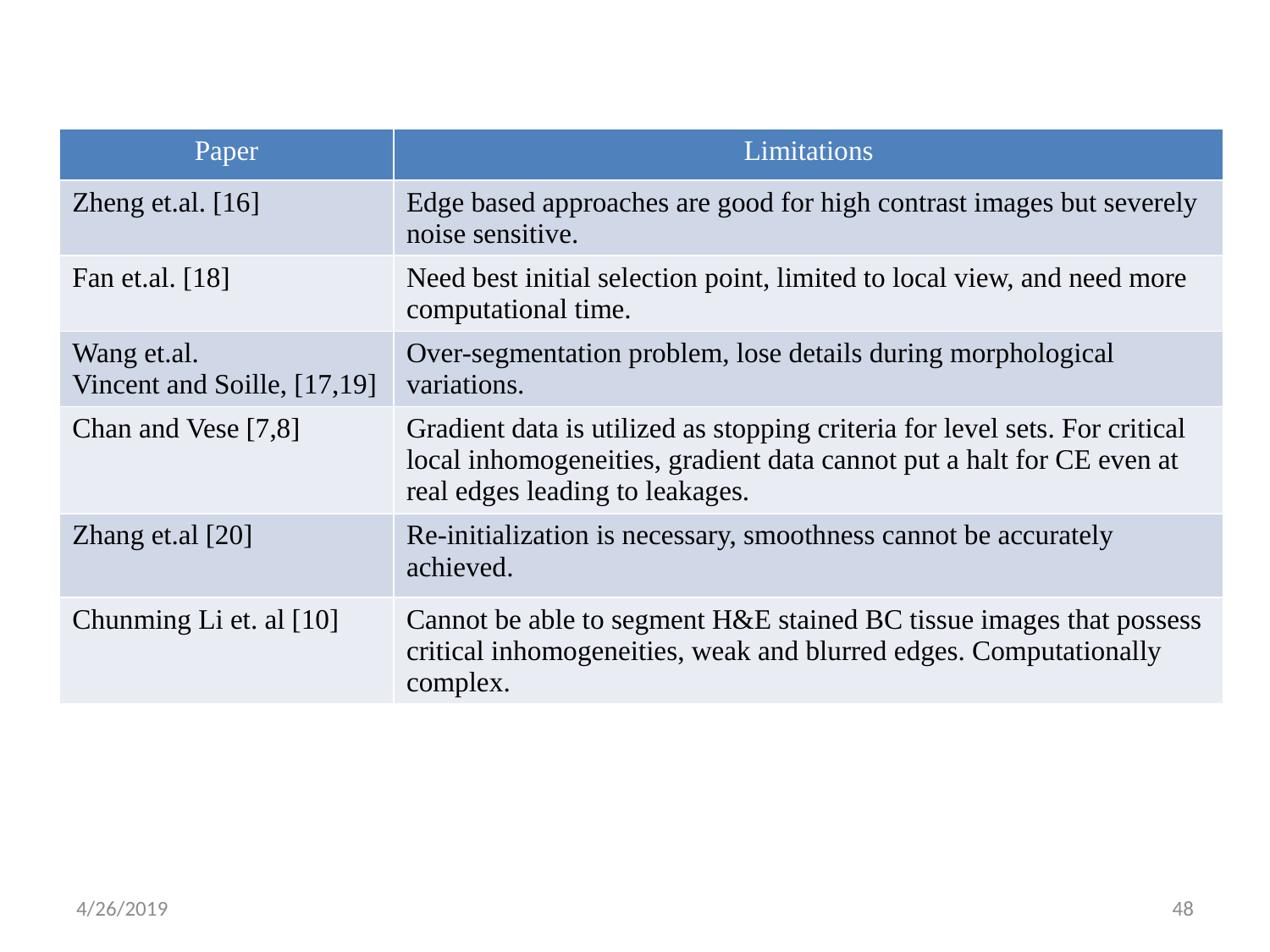

| Paper | Limitations |
| --- | --- |
| Zheng et.al. [16] | Edge based approaches are good for high contrast images but severely noise sensitive. |
| Fan et.al. [18] | Need best initial selection point, limited to local view, and need more computational time. |
| Wang et.al. Vincent and Soille, [17,19] | Over-segmentation problem, lose details during morphological variations. |
| Chan and Vese [7,8] | Gradient data is utilized as stopping criteria for level sets. For critical local inhomogeneities, gradient data cannot put a halt for CE even at real edges leading to leakages. |
| Zhang et.al [20] | Re-initialization is necessary, smoothness cannot be accurately achieved. |
| Chunming Li et. al [10] | Cannot be able to segment H&E stained BC tissue images that possess critical inhomogeneities, weak and blurred edges. Computationally complex. |
4/26/2019
48